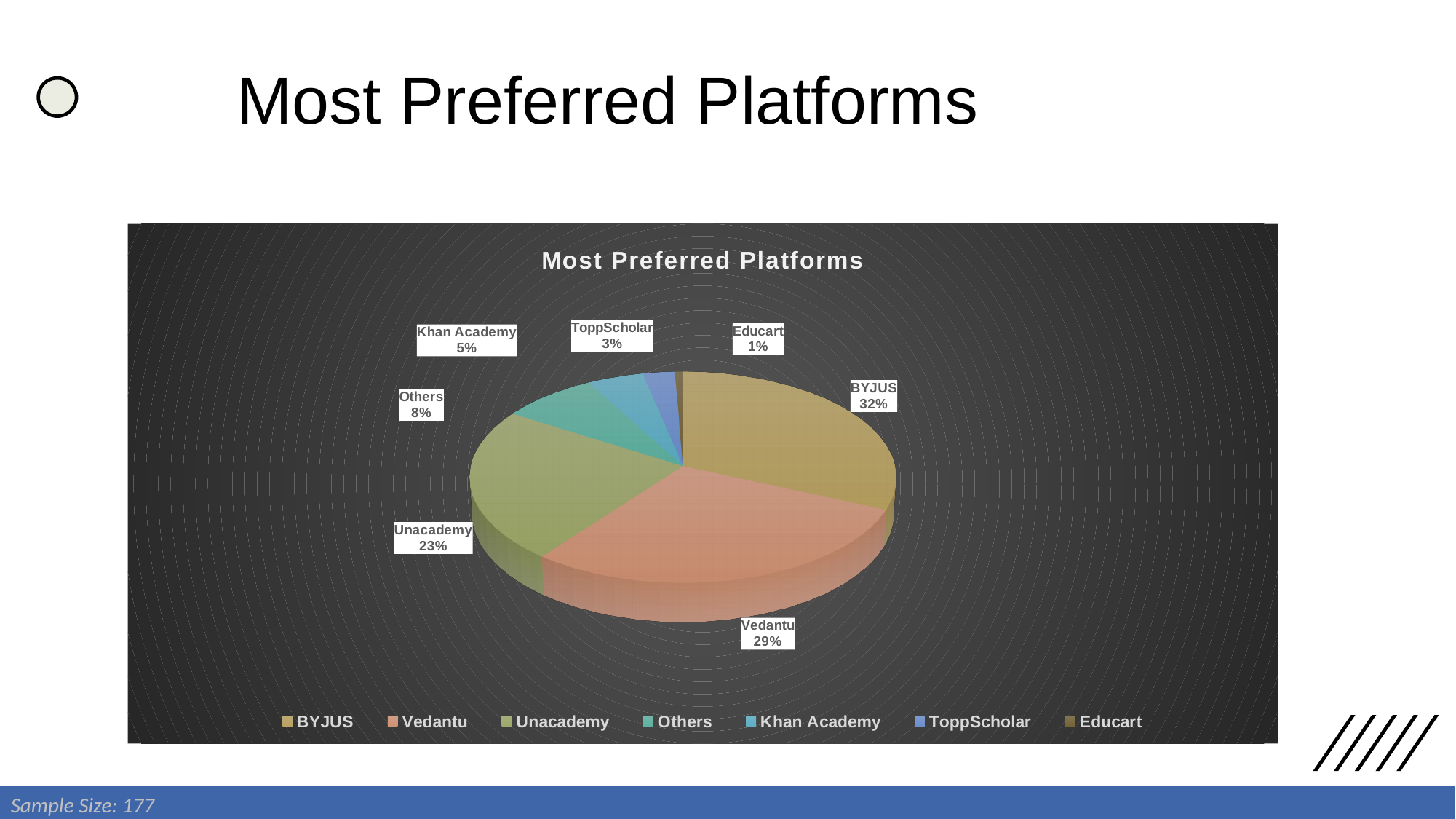

# Most Preferred Platforms

[unsupported chart]

Sample Size: 177